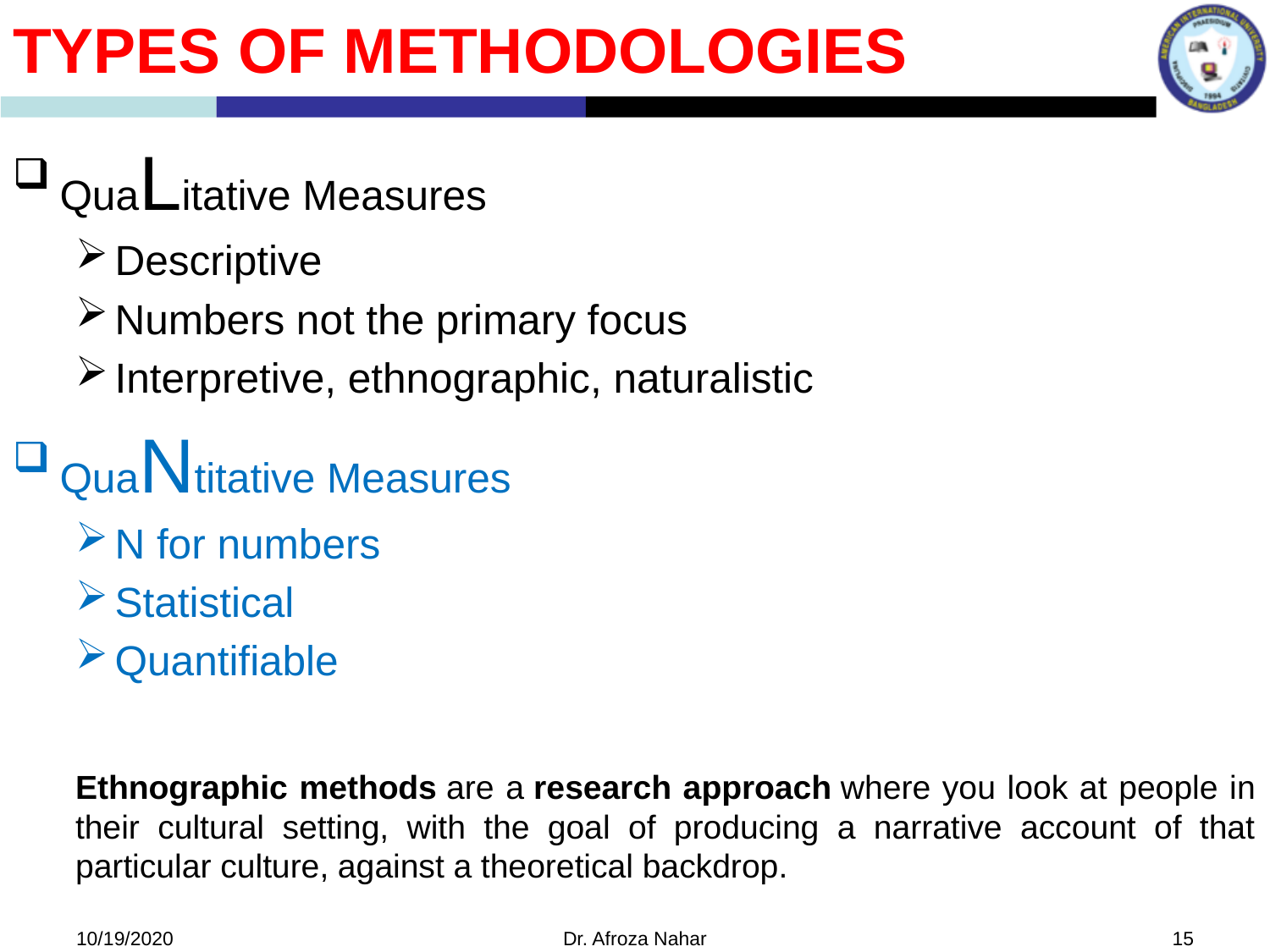

Types of methodologies
QuaLitative Measures
Descriptive
Numbers not the primary focus
Interpretive, ethnographic, naturalistic
QuaNtitative Measures
N for numbers
Statistical
Quantifiable

Ethnographic methods are a research approach where you look at people in their cultural setting, with the goal of producing a narrative account of that particular culture, against a theoretical backdrop.
10/19/2020
Dr. Afroza Nahar
15